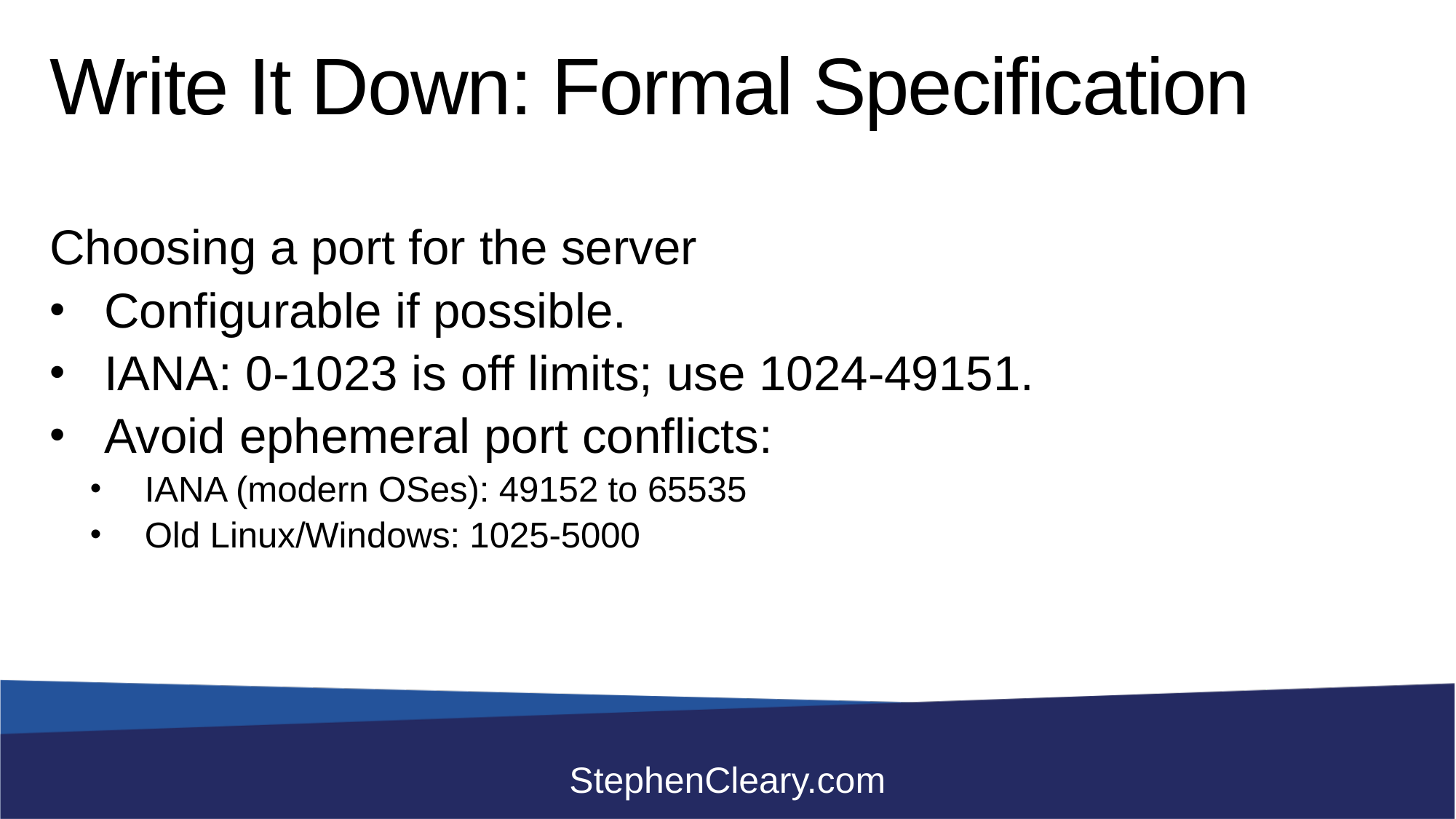

# Write It Down: Formal Specification

Choosing a port for the server
Configurable if possible.
IANA: 0-1023 is off limits; use 1024-49151.
Avoid ephemeral port conflicts:
IANA (modern OSes): 49152 to 65535
Old Linux/Windows: 1025-5000